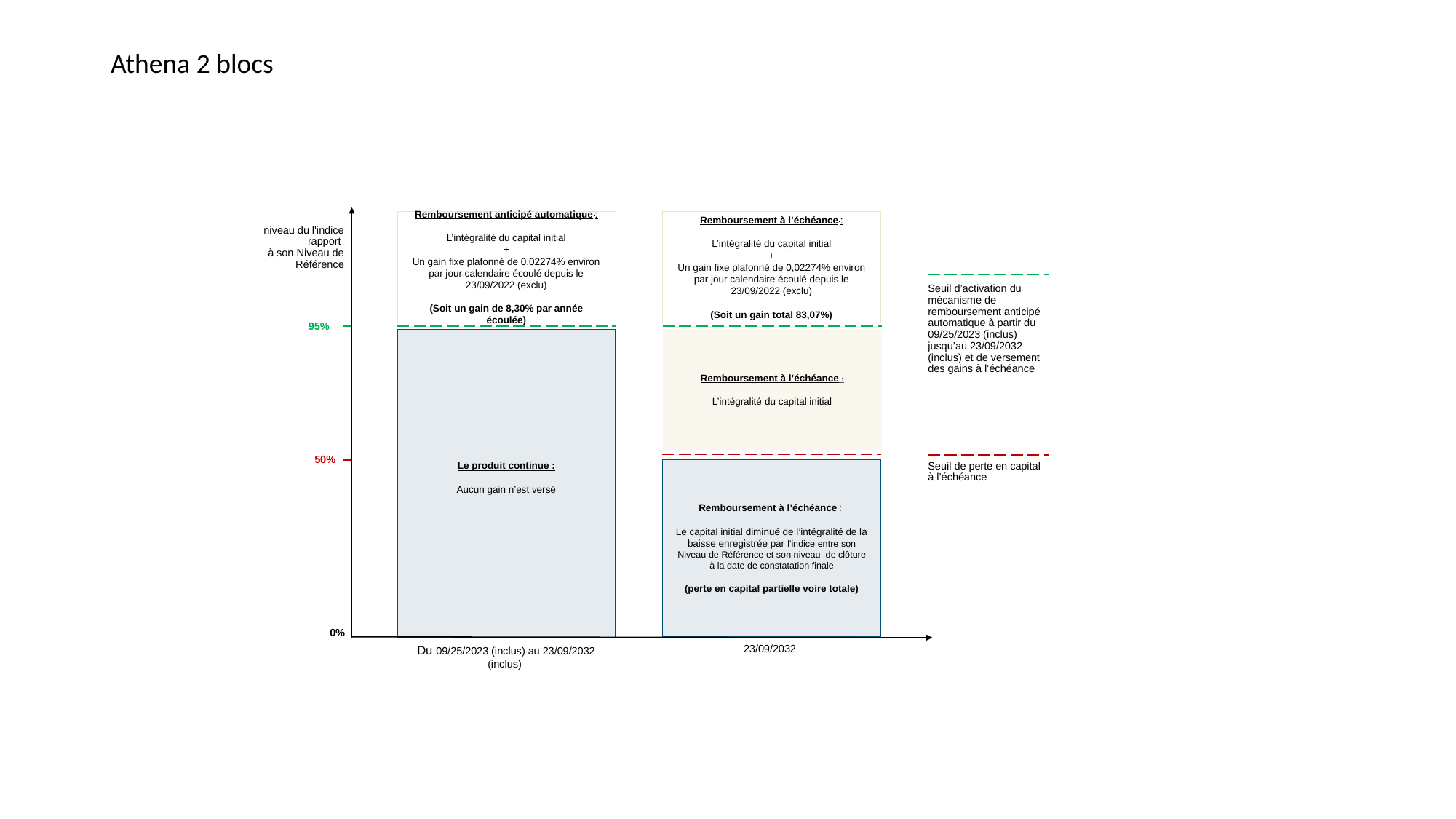

Athena 2 blocs
Remboursement anticipé automatique :

L’intégralité du capital initial
+
Un gain fixe plafonné de 0,02274% environ par jour calendaire écoulé depuis le 23/09/2022 (exclu)

(Soit un gain de 8,30% par année écoulée)
Remboursement à l’échéance :

L’intégralité du capital initial
+
Un gain fixe plafonné de 0,02274% environ par jour calendaire écoulé depuis le 23/09/2022 (exclu)

(Soit un gain total 83,07%)
niveau du l'indice rapport
à son Niveau de Référence
Seuil d’activation du mécanisme de remboursement anticipé automatique à partir du 09/25/2023 (inclus) jusqu’au 23/09/2032 (inclus) et de versement des gains à l’échéance
95%
Le produit continue :

Aucun gain n’est versé

Remboursement à l’échéance :

L’intégralité du capital initial
50%
Seuil de perte en capital à l’échéance
Remboursement à l’échéance :

Le capital initial diminué de l’intégralité de la baisse enregistrée par l'indice entre son Niveau de Référence et son niveau  de clôture à la date de constatation finale

(perte en capital partielle voire totale)
0%
23/09/2032
Du 09/25/2023 (inclus) au 23/09/2032 (inclus)